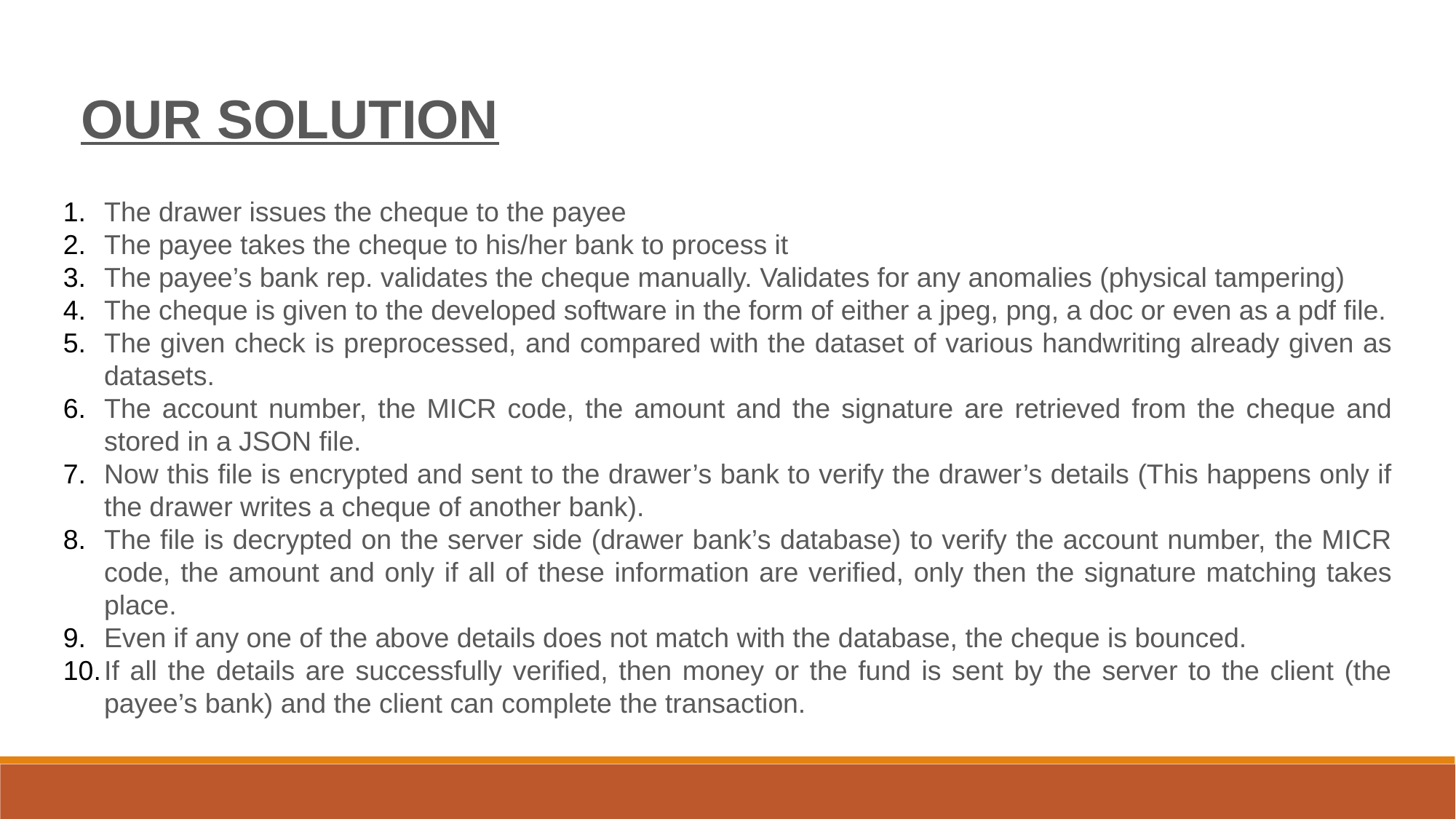

OUR SOLUTION

The drawer issues the cheque to the payee
The payee takes the cheque to his/her bank to process it
The payee’s bank rep. validates the cheque manually. Validates for any anomalies (physical tampering)
The cheque is given to the developed software in the form of either a jpeg, png, a doc or even as a pdf file.
The given check is preprocessed, and compared with the dataset of various handwriting already given as datasets.
The account number, the MICR code, the amount and the signature are retrieved from the cheque and stored in a JSON file.
Now this file is encrypted and sent to the drawer’s bank to verify the drawer’s details (This happens only if the drawer writes a cheque of another bank).
The file is decrypted on the server side (drawer bank’s database) to verify the account number, the MICR code, the amount and only if all of these information are verified, only then the signature matching takes place.
Even if any one of the above details does not match with the database, the cheque is bounced.
If all the details are successfully verified, then money or the fund is sent by the server to the client (the payee’s bank) and the client can complete the transaction.